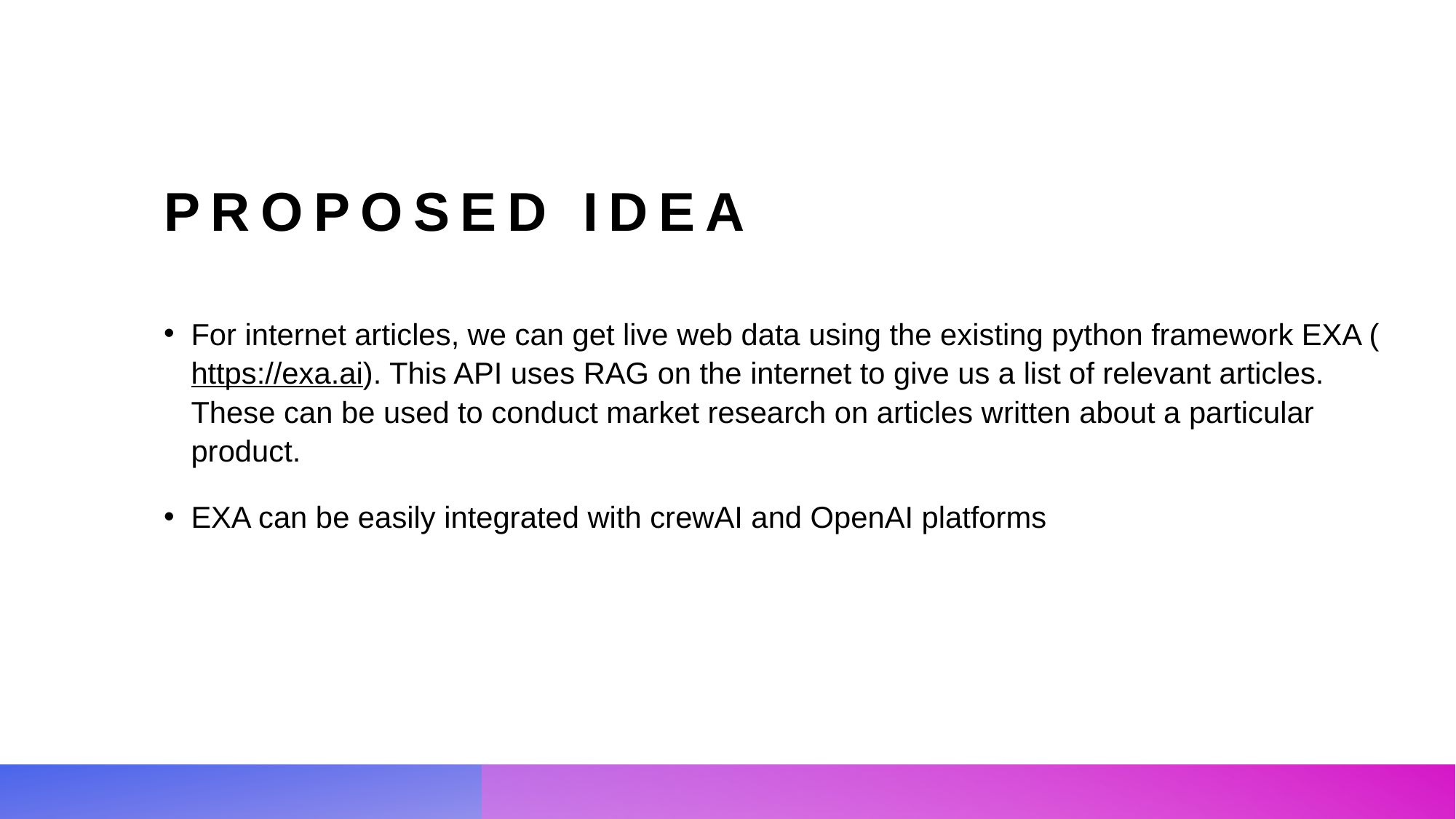

# Proposed Idea

For internet articles, we can get live web data using the existing python framework EXA (https://exa.ai). This API uses RAG on the internet to give us a list of relevant articles. These can be used to conduct market research on articles written about a particular product.
EXA can be easily integrated with crewAI and OpenAI platforms